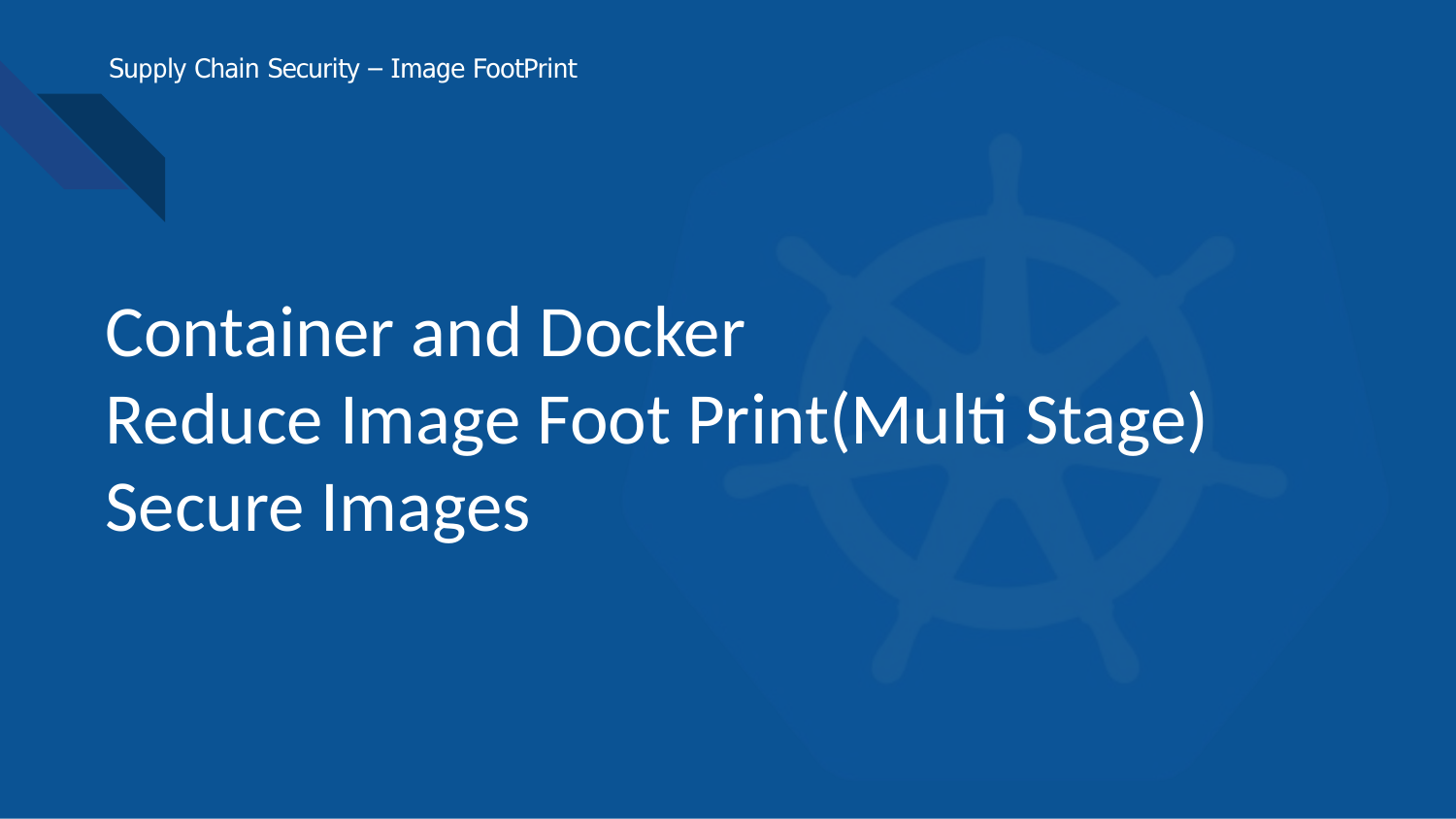

Supply Chain Security – Image FootPrint
# Container and Docker Reduce Image Foot Print(Multi Stage) Secure Images